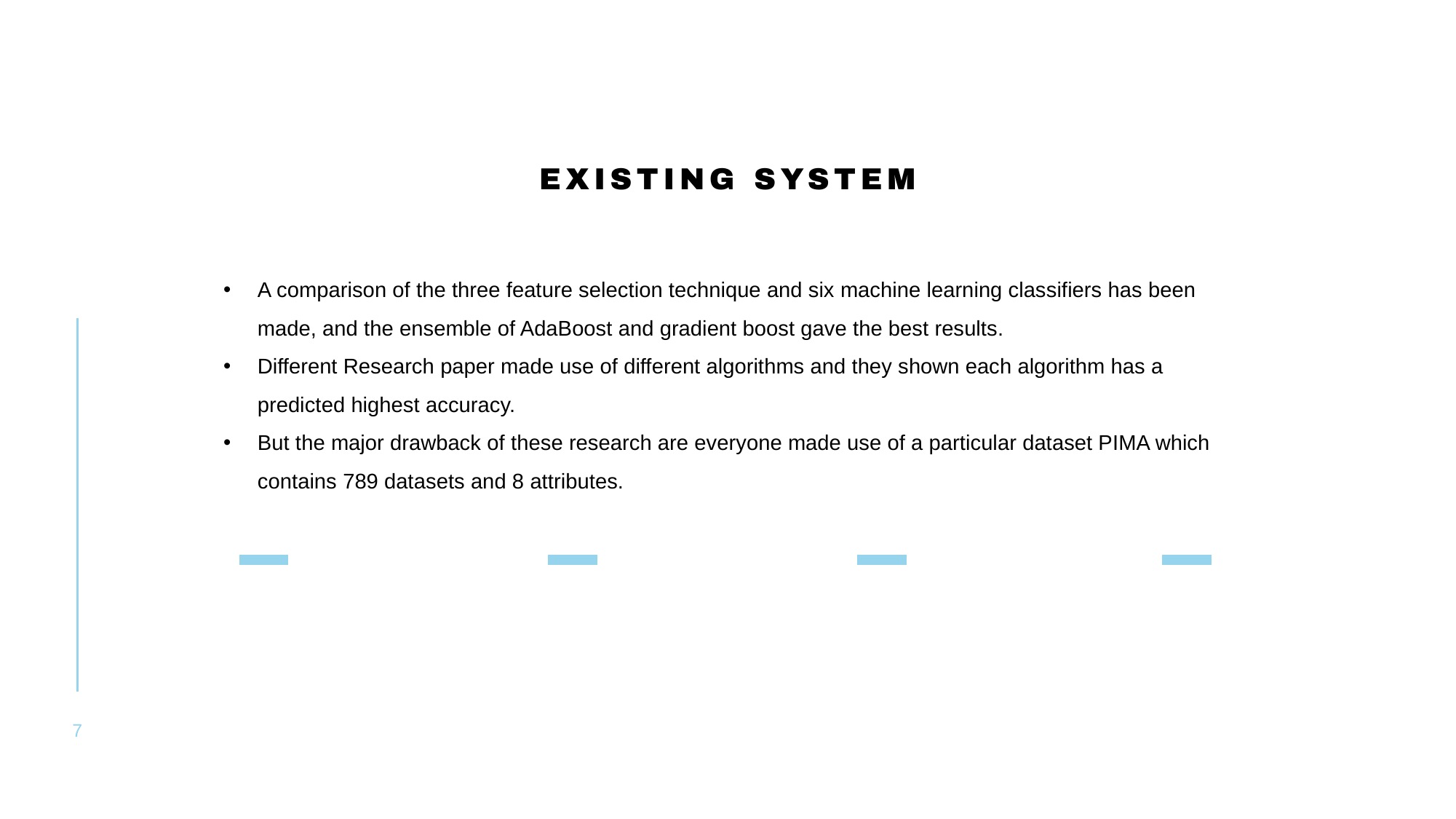

# EXISTING SYSTEM
A comparison of the three feature selection technique and six machine learning classifiers has been made, and the ensemble of AdaBoost and gradient boost gave the best results.
Different Research paper made use of different algorithms and they shown each algorithm has a predicted highest accuracy.
But the major drawback of these research are everyone made use of a particular dataset PIMA which contains 789 datasets and 8 attributes.

per, the existing system makes use of 768 dataset containing 8 attributes and shows an accuracy of 78.9%.
	The major limitation that the existing model has is less amount of dataset and the unwanted faulty information from users.

7